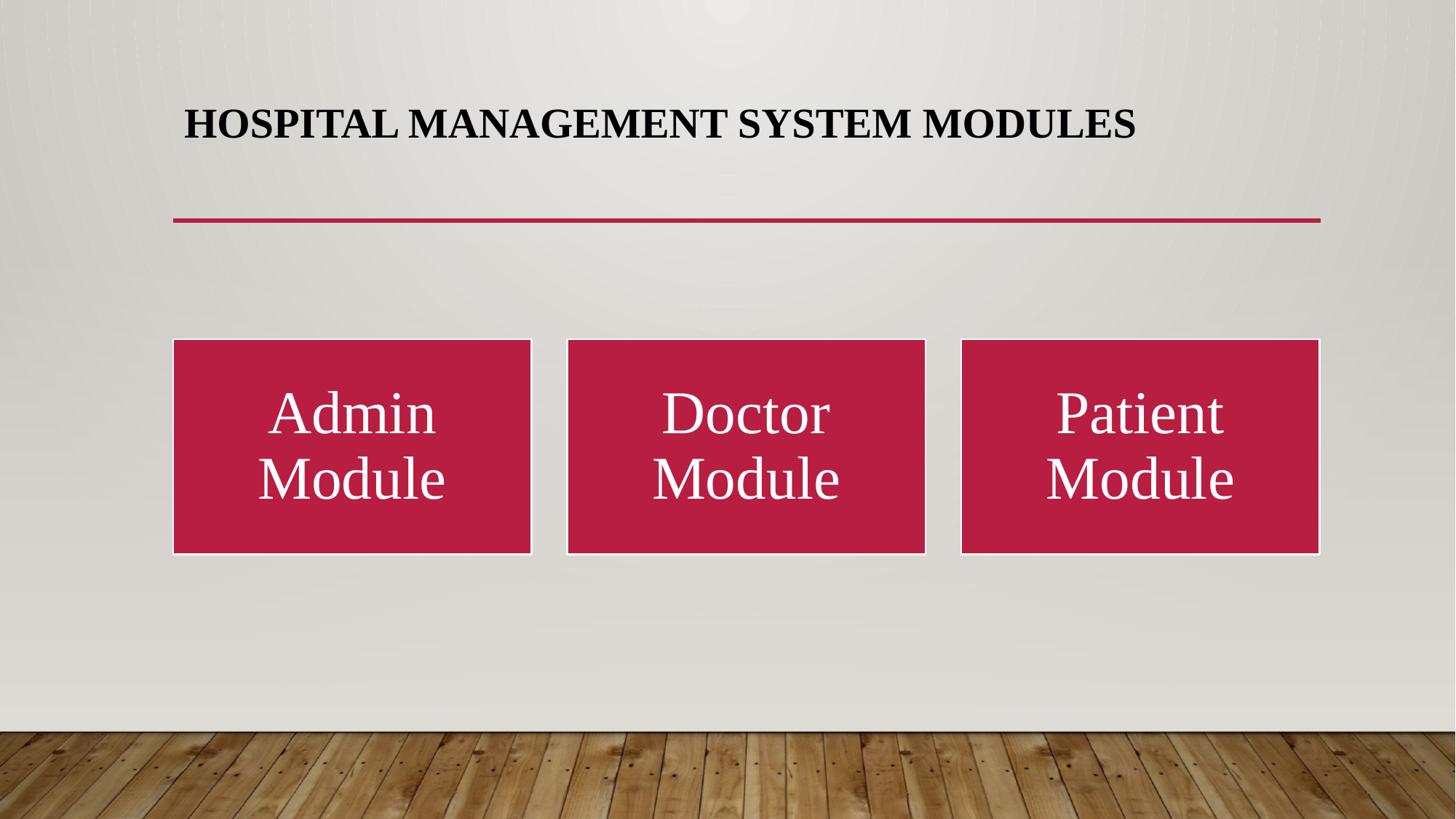

# HOSPITAL MANAGEMENT SYSTEM MODULES
Admin Module
Doctor Module
Patient Module